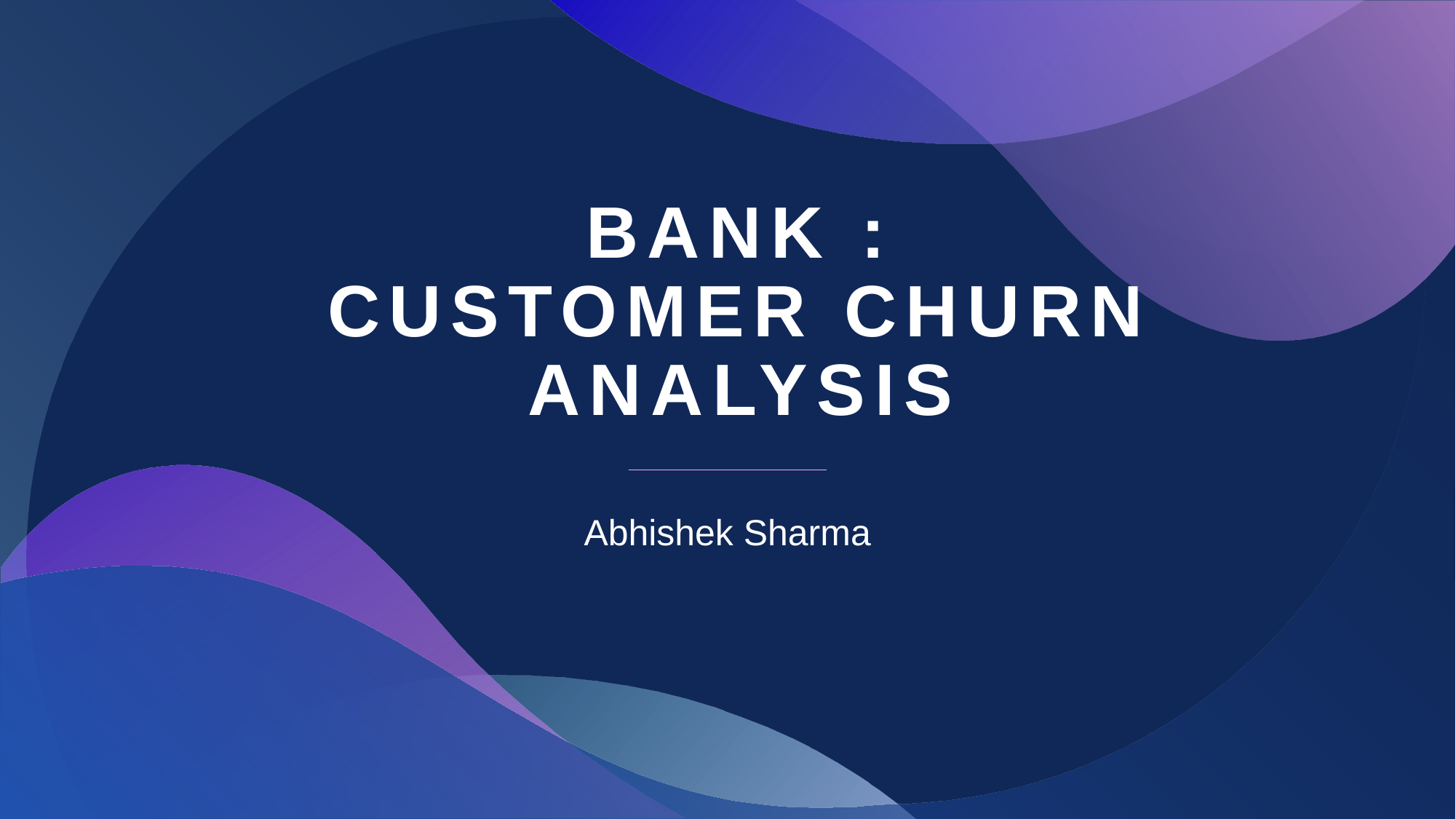

# Bank : customer churn analysis
Abhishek Sharma